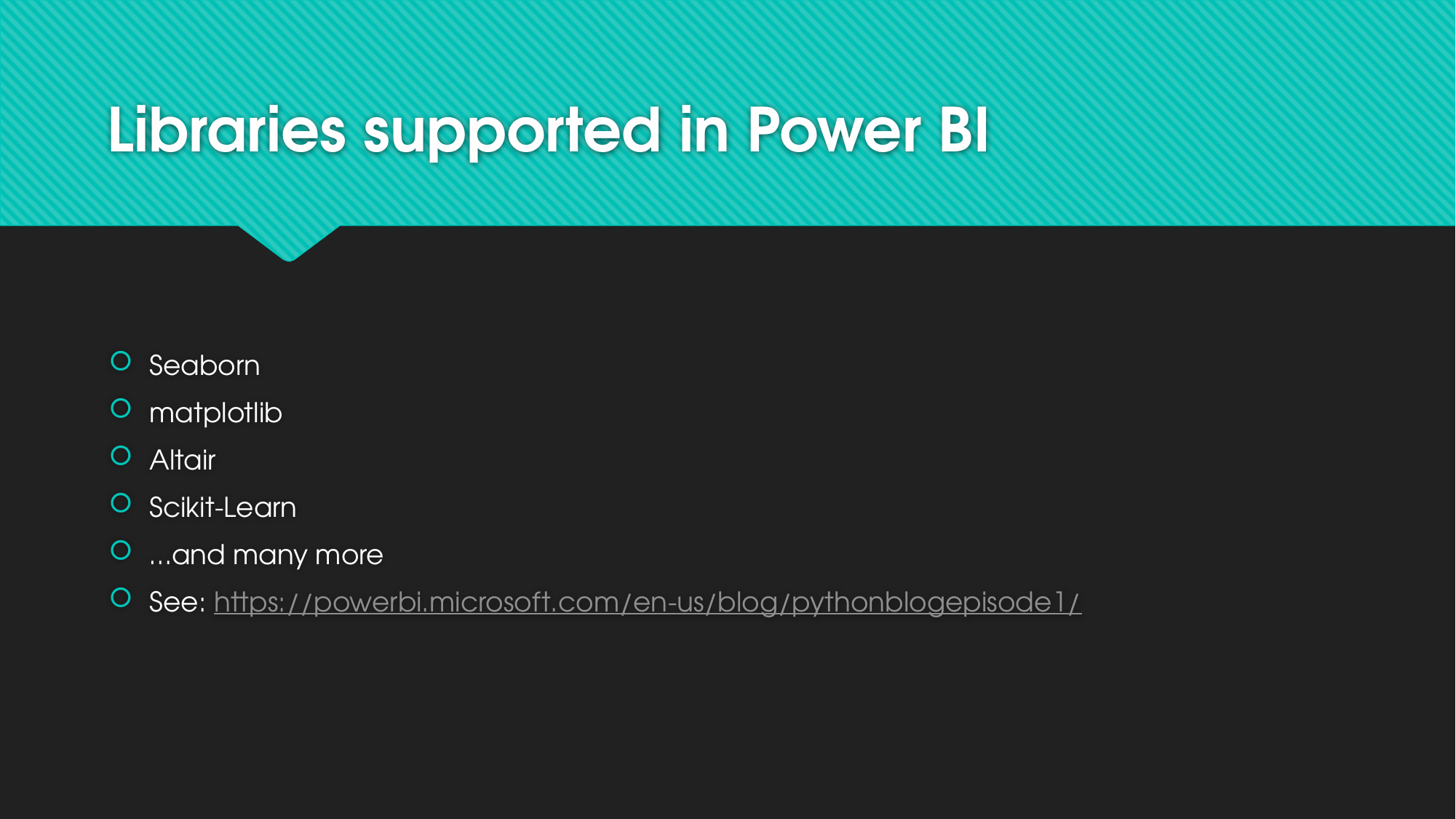

# Libraries supported in Power BI
Seaborn
matplotlib
Altair
Scikit-Learn
…and many more
See: https://powerbi.microsoft.com/en-us/blog/pythonblogepisode1/